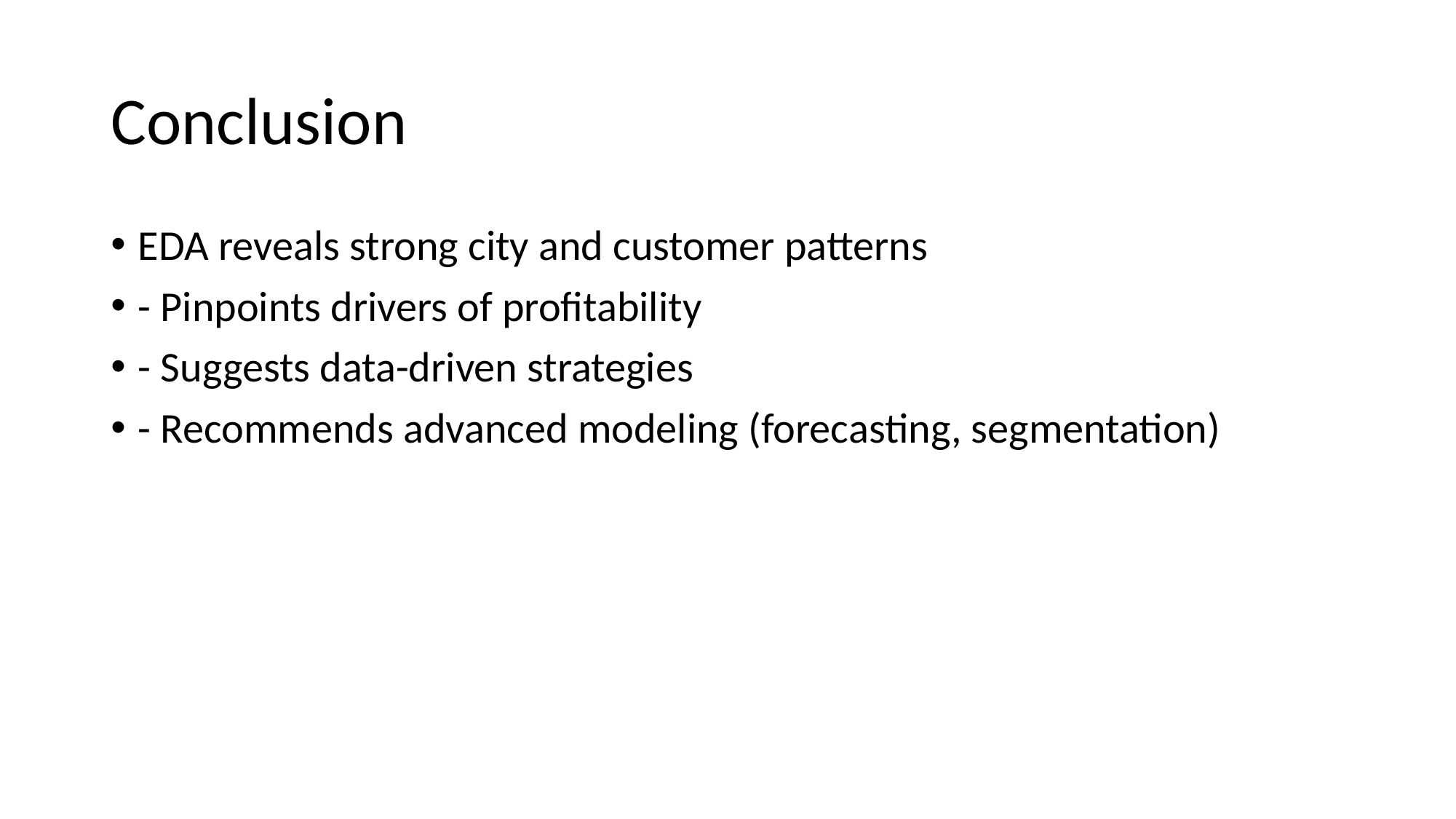

# Conclusion
EDA reveals strong city and customer patterns
- Pinpoints drivers of profitability
- Suggests data-driven strategies
- Recommends advanced modeling (forecasting, segmentation)